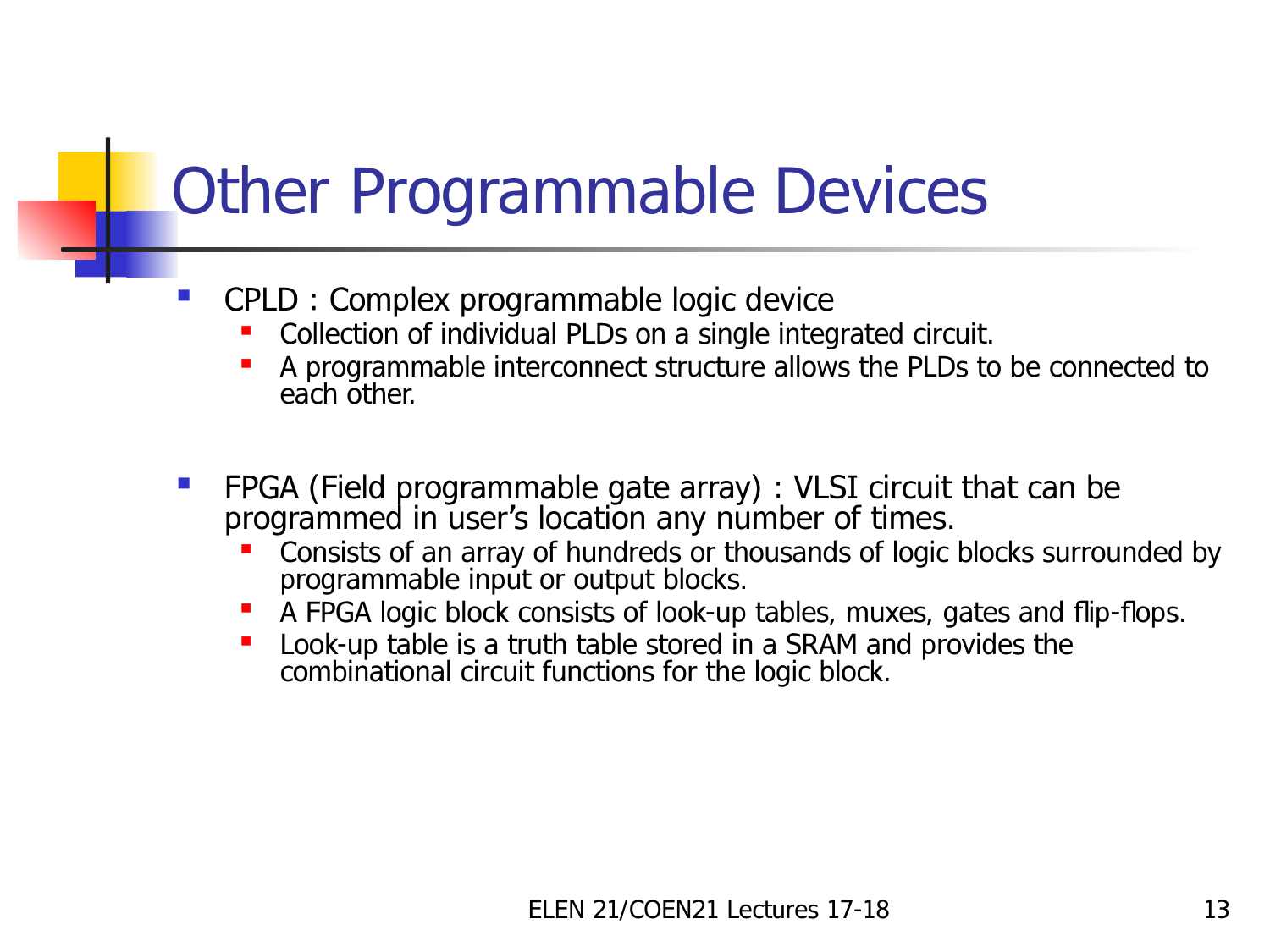

# Other Programmable Devices
CPLD : Complex programmable logic device
Collection of individual PLDs on a single integrated circuit.
A programmable interconnect structure allows the PLDs to be connected to each other.

FPGA (Field programmable gate array) : VLSI circuit that can be programmed in user’s location any number of times.
Consists of an array of hundreds or thousands of logic blocks surrounded by programmable input or output blocks.
A FPGA logic block consists of look-up tables, muxes, gates and flip-flops.
Look-up table is a truth table stored in a SRAM and provides the combinational circuit functions for the logic block.

ELEN 21/COEN21 Lectures 17-18
13